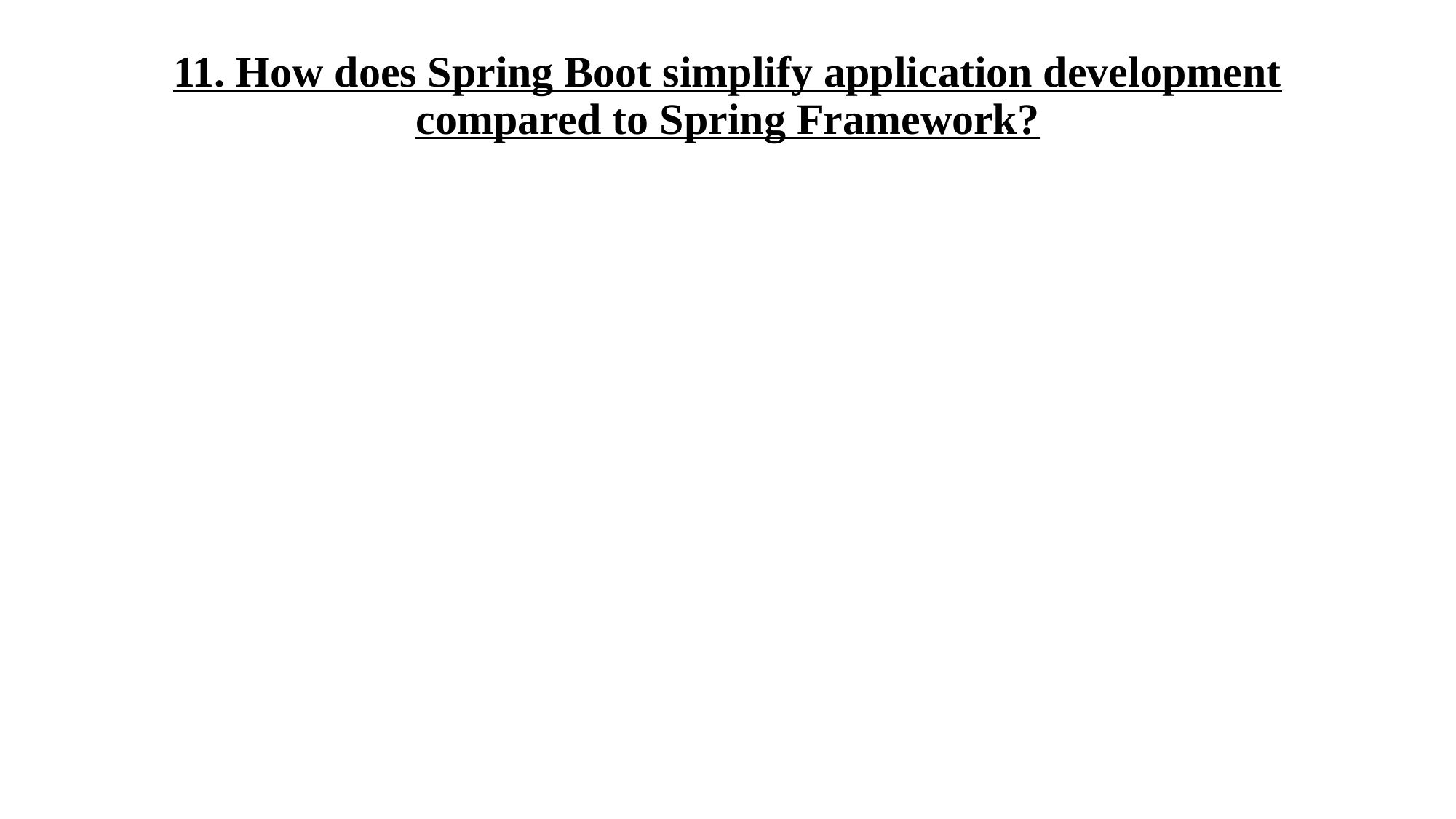

# 11. How does Spring Boot simplify application development compared to Spring Framework?